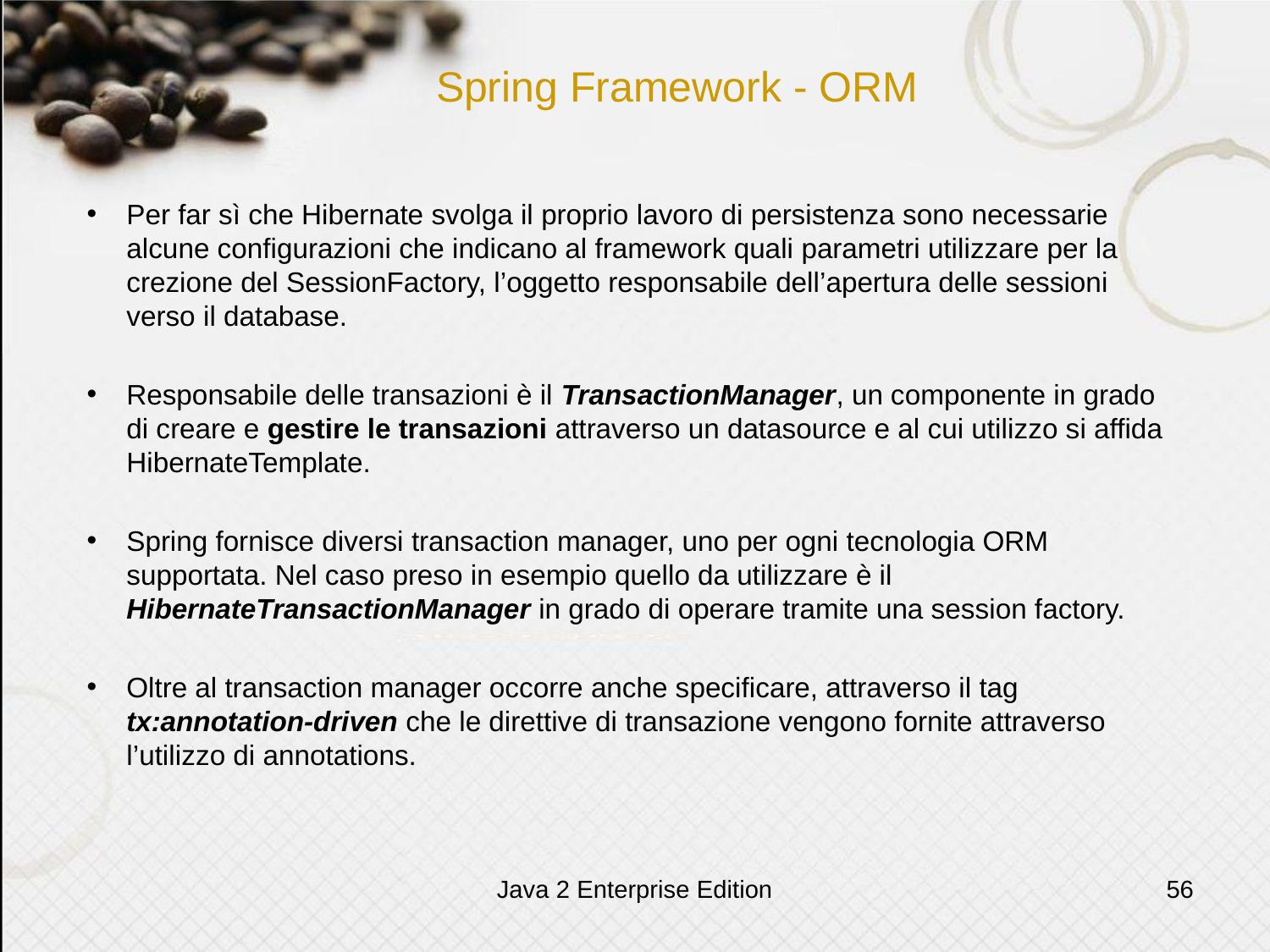

# Spring Framework - ORM
Per far sì che Hibernate svolga il proprio lavoro di persistenza sono necessarie alcune configurazioni che indicano al framework quali parametri utilizzare per la crezione del SessionFactory, l’oggetto responsabile dell’apertura delle sessioni verso il database.

Responsabile delle transazioni è il TransactionManager, un componente in grado di creare e gestire le transazioni attraverso un datasource e al cui utilizzo si affida HibernateTemplate.

Spring fornisce diversi transaction manager, uno per ogni tecnologia ORM supportata. Nel caso preso in esempio quello da utilizzare è il HibernateTransactionManager in grado di operare tramite una session factory.

Oltre al transaction manager occorre anche specificare, attraverso il tag tx:annotation-driven che le direttive di transazione vengono fornite attraverso l’utilizzo di annotations.
Java 2 Enterprise Edition
56